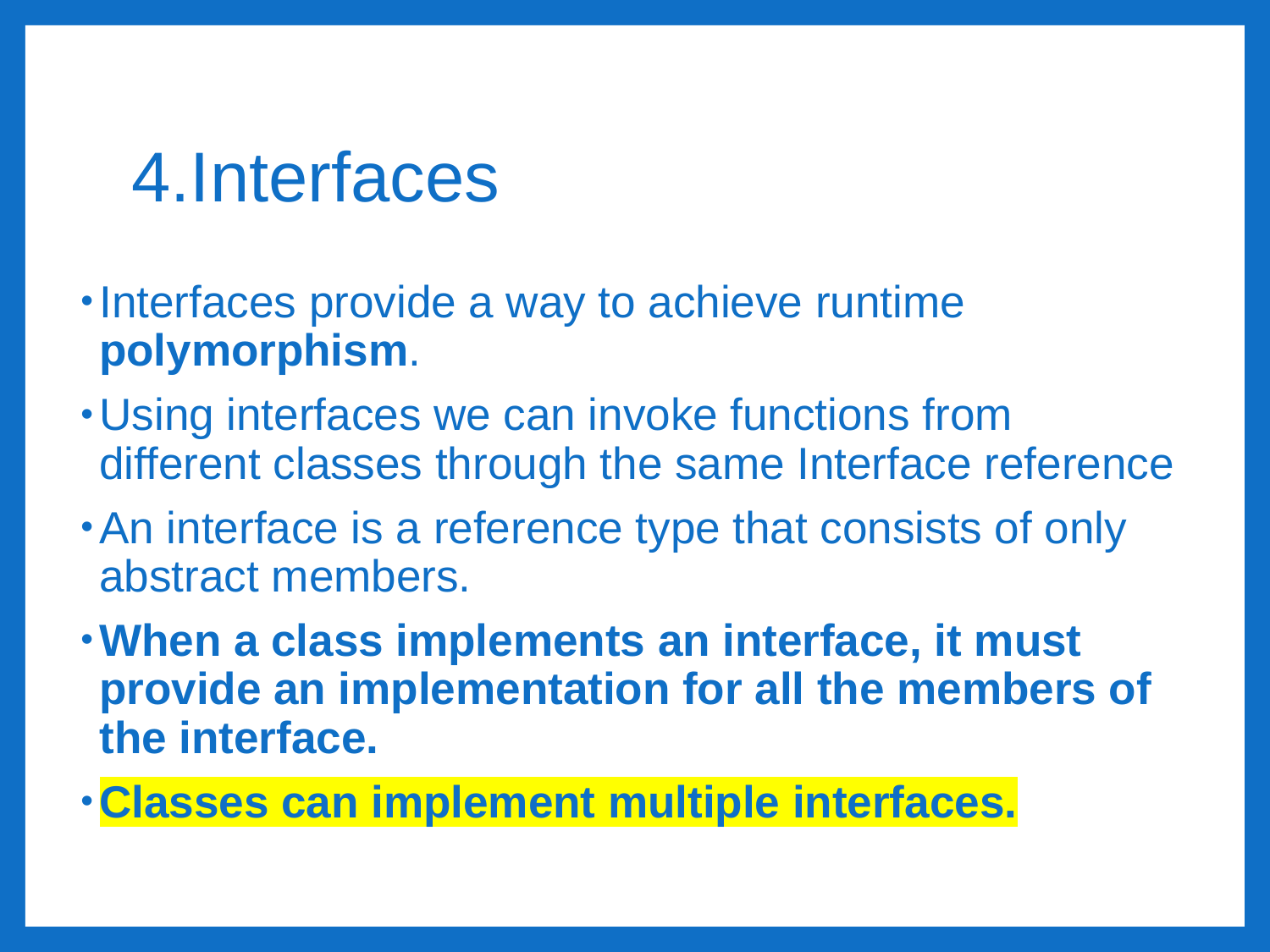

# 4.Interfaces
Interfaces provide a way to achieve runtime polymorphism.
Using interfaces we can invoke functions from different classes through the same Interface reference
An interface is a reference type that consists of only abstract members.
When a class implements an interface, it must provide an implementation for all the members of the interface.
Classes can implement multiple interfaces.